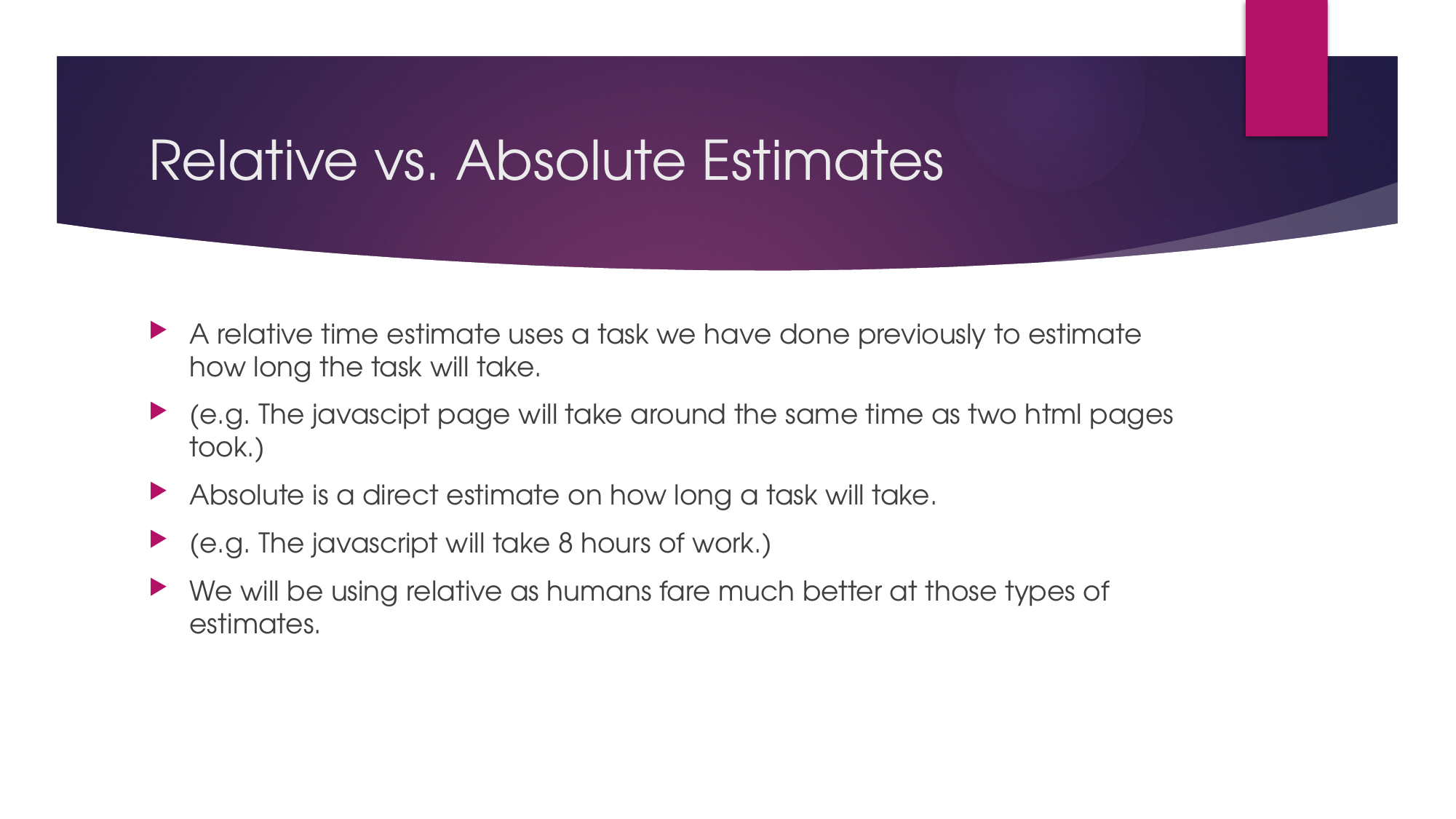

# Relative vs. Absolute Estimates
A relative time estimate uses a task we have done previously to estimate how long the task will take.
(e.g. The javascipt page will take around the same time as two html pages took.)
Absolute is a direct estimate on how long a task will take.
(e.g. The javascript will take 8 hours of work.)
We will be using relative as humans fare much better at those types of estimates.